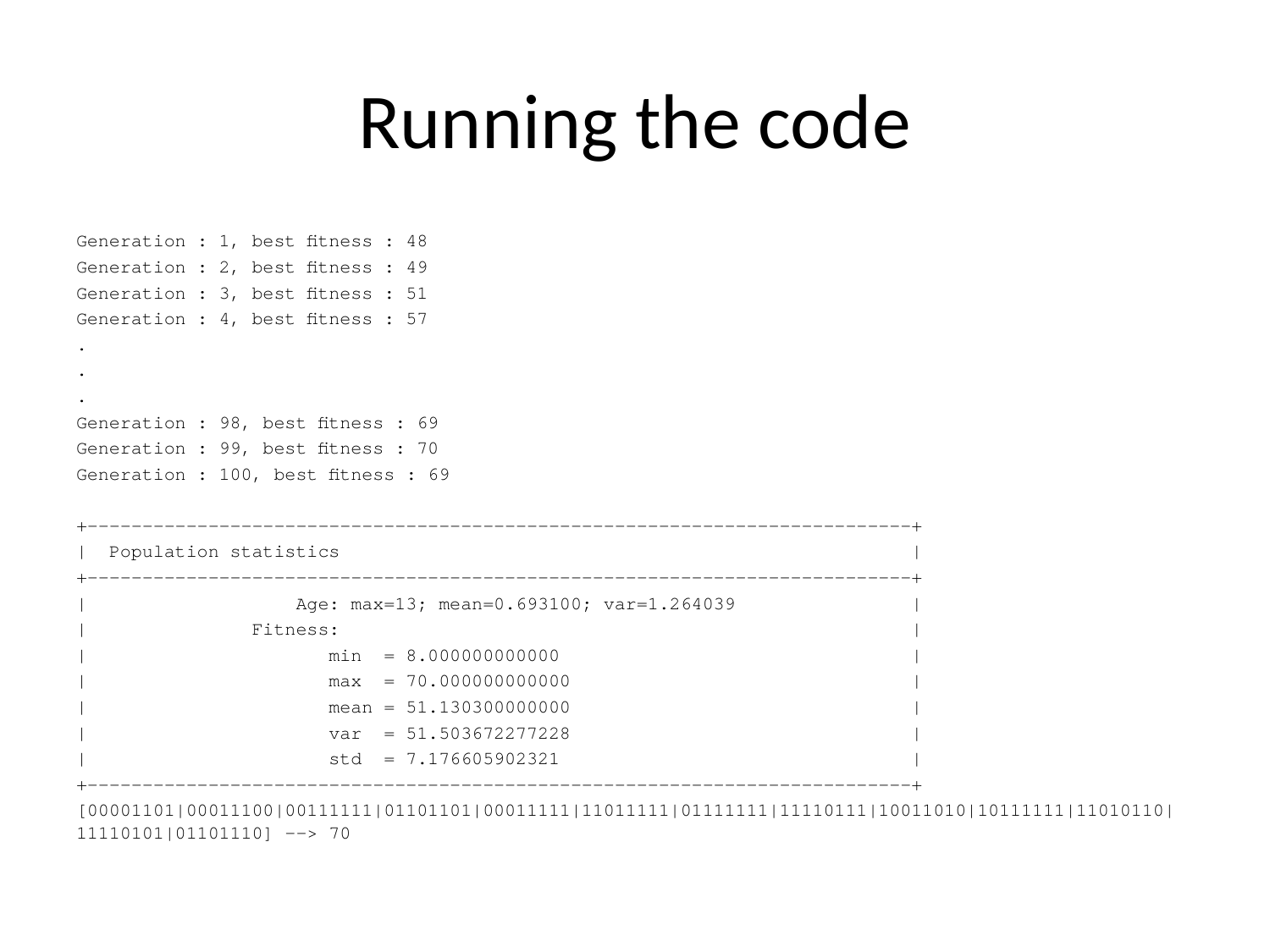

# Running the code
Generation : 1, best fitness : 48
Generation : 2, best fitness : 49
Generation : 3, best fitness : 51
Generation : 4, best fitness : 57
.
.
.
Generation : 98, best fitness : 69
Generation : 99, best fitness : 70
Generation : 100, best fitness : 69

+---------------------------------------------------------------------------+
|  Population statistics                                                    |
+---------------------------------------------------------------------------+
|                   Age: max=13; mean=0.693100; var=1.264039                |
|               Fitness:                                                    |
|                      min  = 8.000000000000                                |
|                      max  = 70.000000000000                               |
|                      mean = 51.130300000000                               |
|                      var  = 51.503672277228                               |
|                      std  = 7.176605902321                                |
+---------------------------------------------------------------------------+
[00001101|00011100|00111111|01101101|00011111|11011111|01111111|11110111|10011010|10111111|11010110|11110101|01101110] --> 70